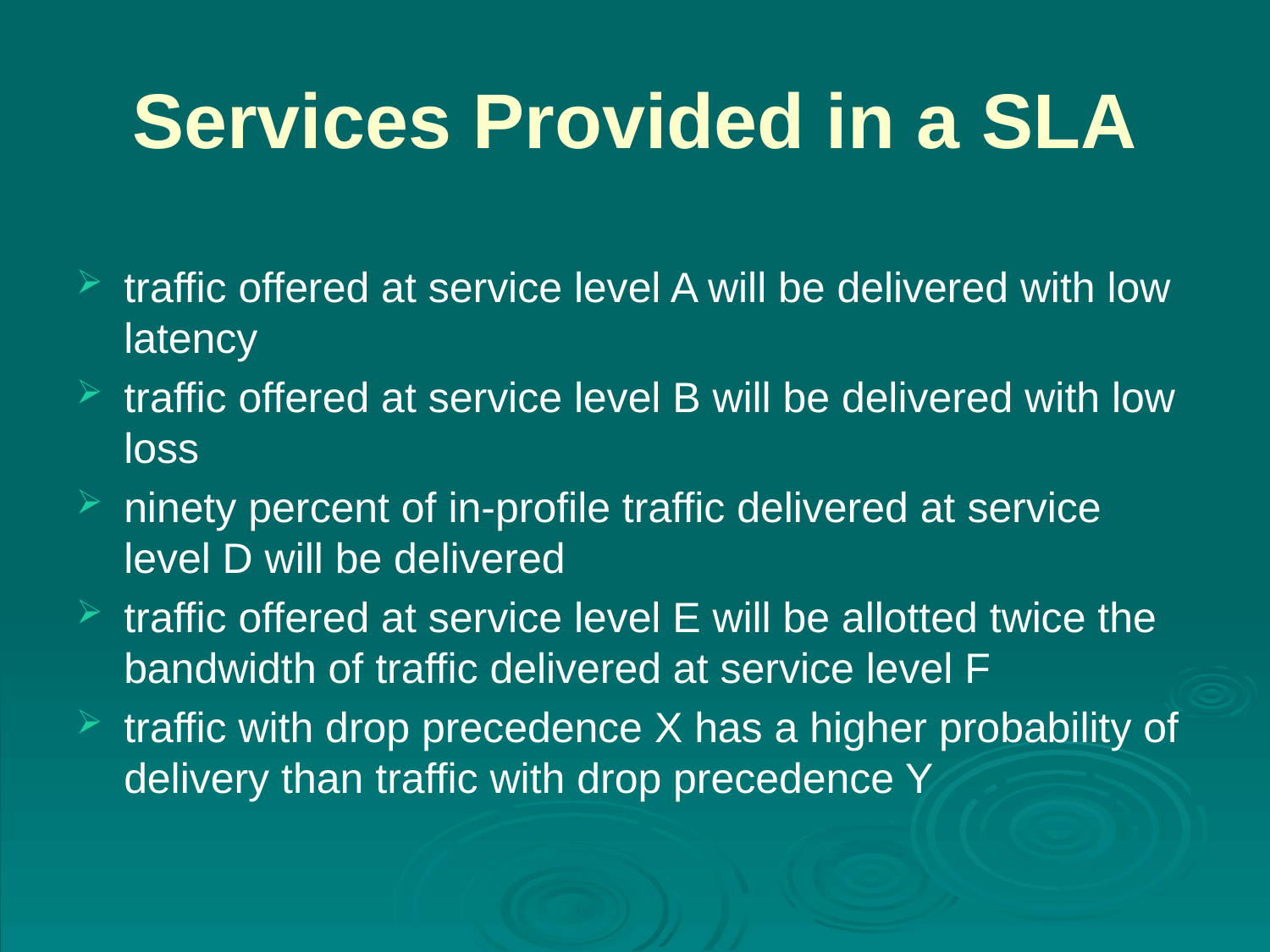

# Services Provided in a SLA
traffic offered at service level A will be delivered with low latency
traffic offered at service level B will be delivered with low loss
ninety percent of in-profile traffic delivered at service level D will be delivered
traffic offered at service level E will be allotted twice the bandwidth of traffic delivered at service level F
traffic with drop precedence X has a higher probability of delivery than traffic with drop precedence Y